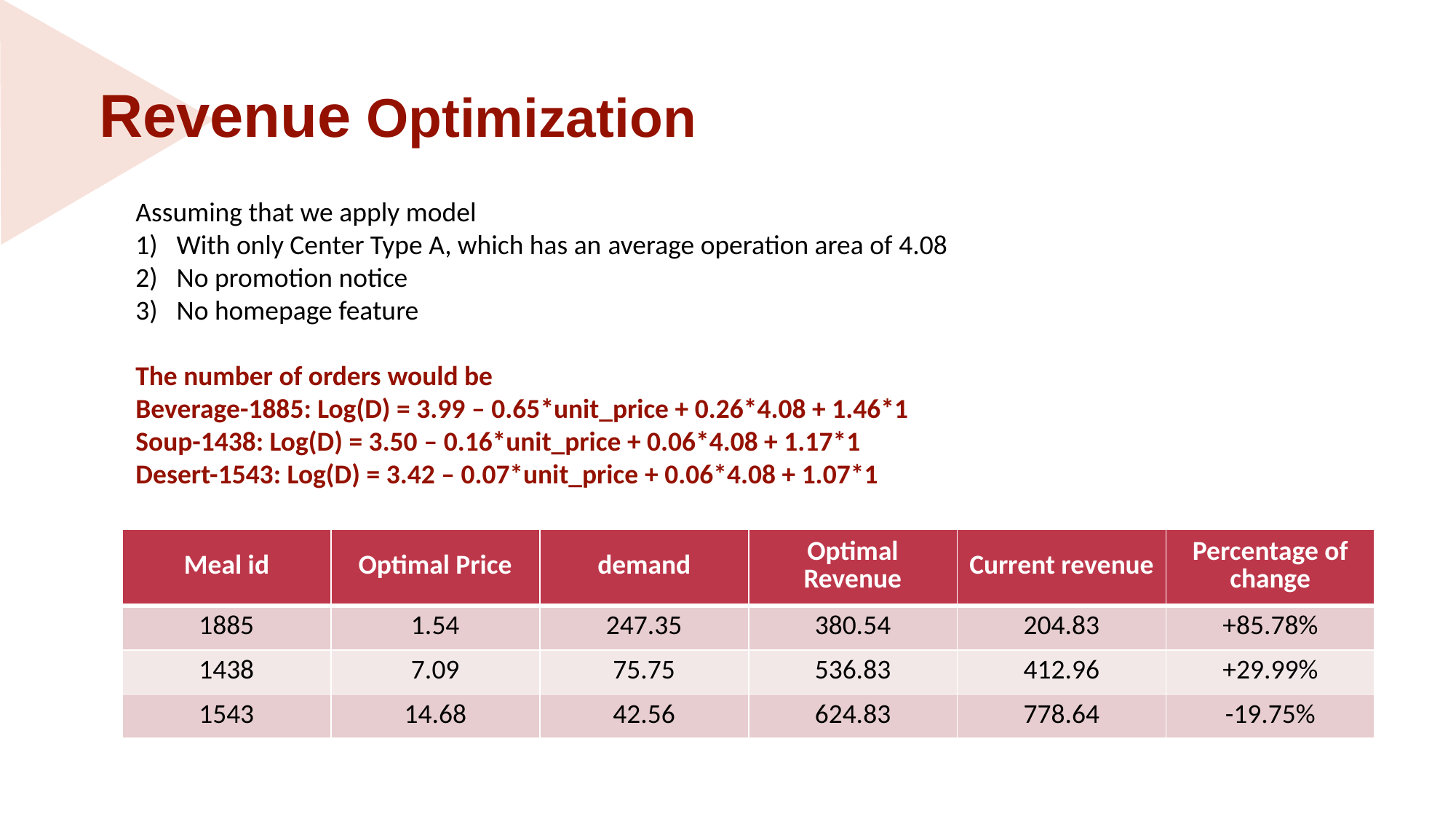

Revenue Optimization
Assuming that we apply model
With only Center Type A, which has an average operation area of 4.08
No promotion notice
No homepage feature

The number of orders would be
Beverage-1885: Log(D) = 3.99 – 0.65*unit_price + 0.26*4.08 + 1.46*1
Soup-1438: Log(D) = 3.50 – 0.16*unit_price + 0.06*4.08 + 1.17*1
Desert-1543: Log(D) = 3.42 – 0.07*unit_price + 0.06*4.08 + 1.07*1
| Meal id | Optimal Price | demand | Optimal Revenue | Current revenue | Percentage of change |
| --- | --- | --- | --- | --- | --- |
| 1885 | 1.54 | 247.35 | 380.54 | 204.83 | +85.78% |
| 1438 | 7.09 | 75.75 | 536.83 | 412.96 | +29.99% |
| 1543 | 14.68 | 42.56 | 624.83 | 778.64 | -19.75% |